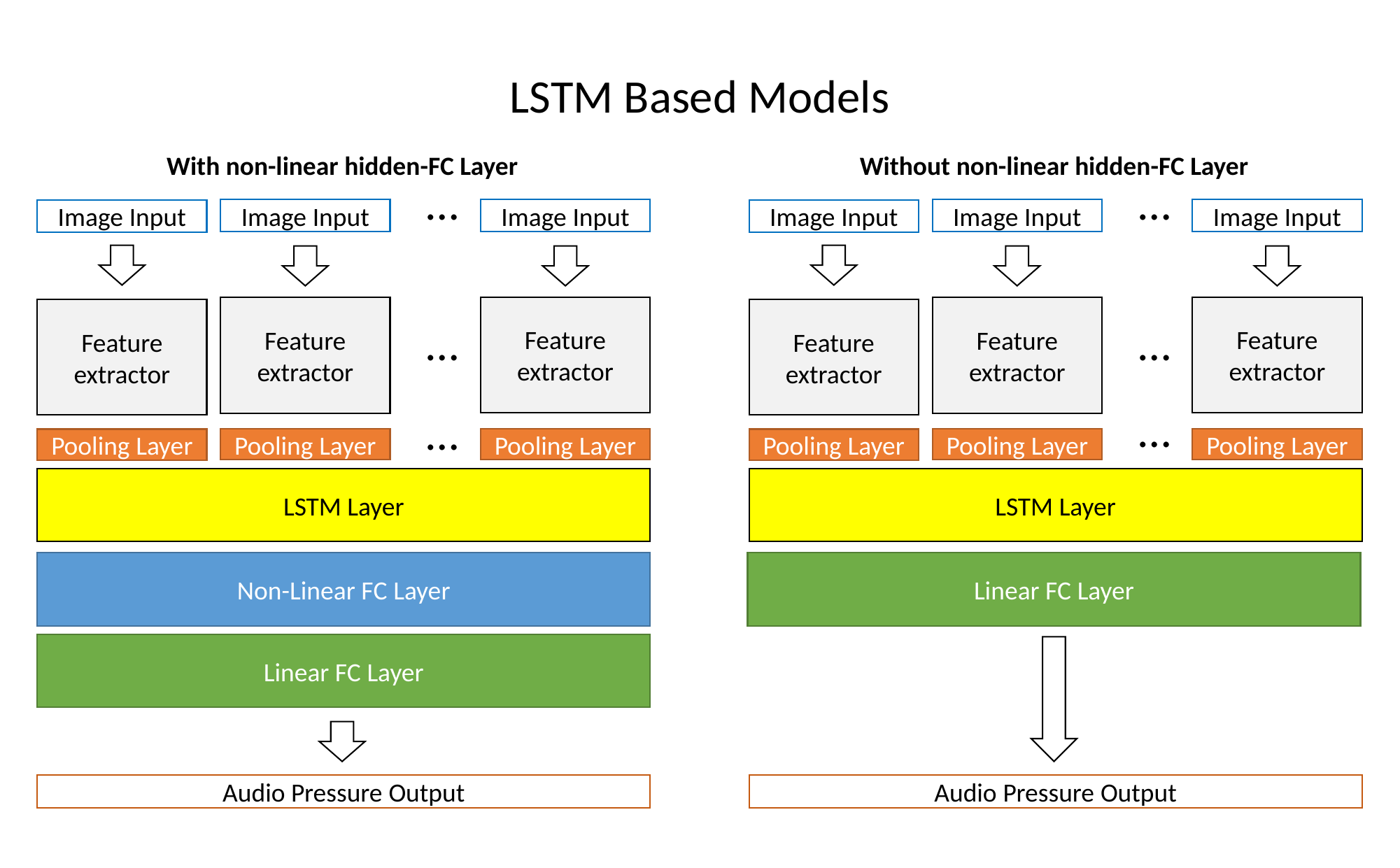

LSTM Based Models
With non-linear hidden-FC Layer
Without non-linear hidden-FC Layer
…
…
Image Input
Image Input
Image Input
Image Input
Image Input
Image Input

Feature extractor
Feature extractor
Feature extractor
Feature extractor
Feature extractor
Feature extractor
…
…
…
…
Pooling Layer
Pooling Layer
Pooling Layer
Pooling Layer
Pooling Layer
Pooling Layer
LSTM Layer
LSTM Layer
Non-Linear FC Layer
Linear FC Layer
Linear FC Layer

Audio Pressure Output
Audio Pressure Output